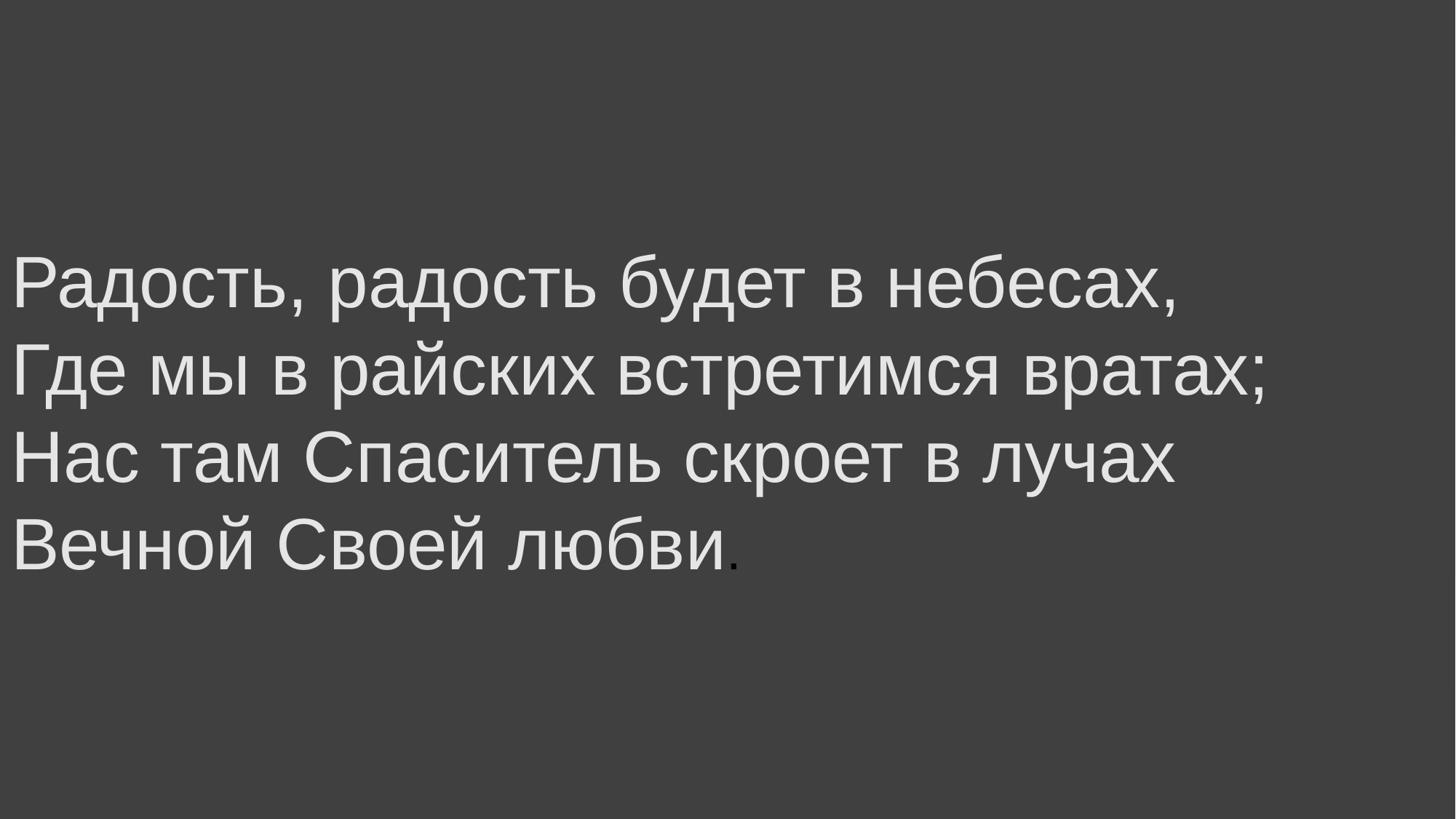

Радость, радость будет в небесах,
Где мы в райских встретимся вратах;
Нас там Спаситель скроет в лучах
Вечной Своей любви.